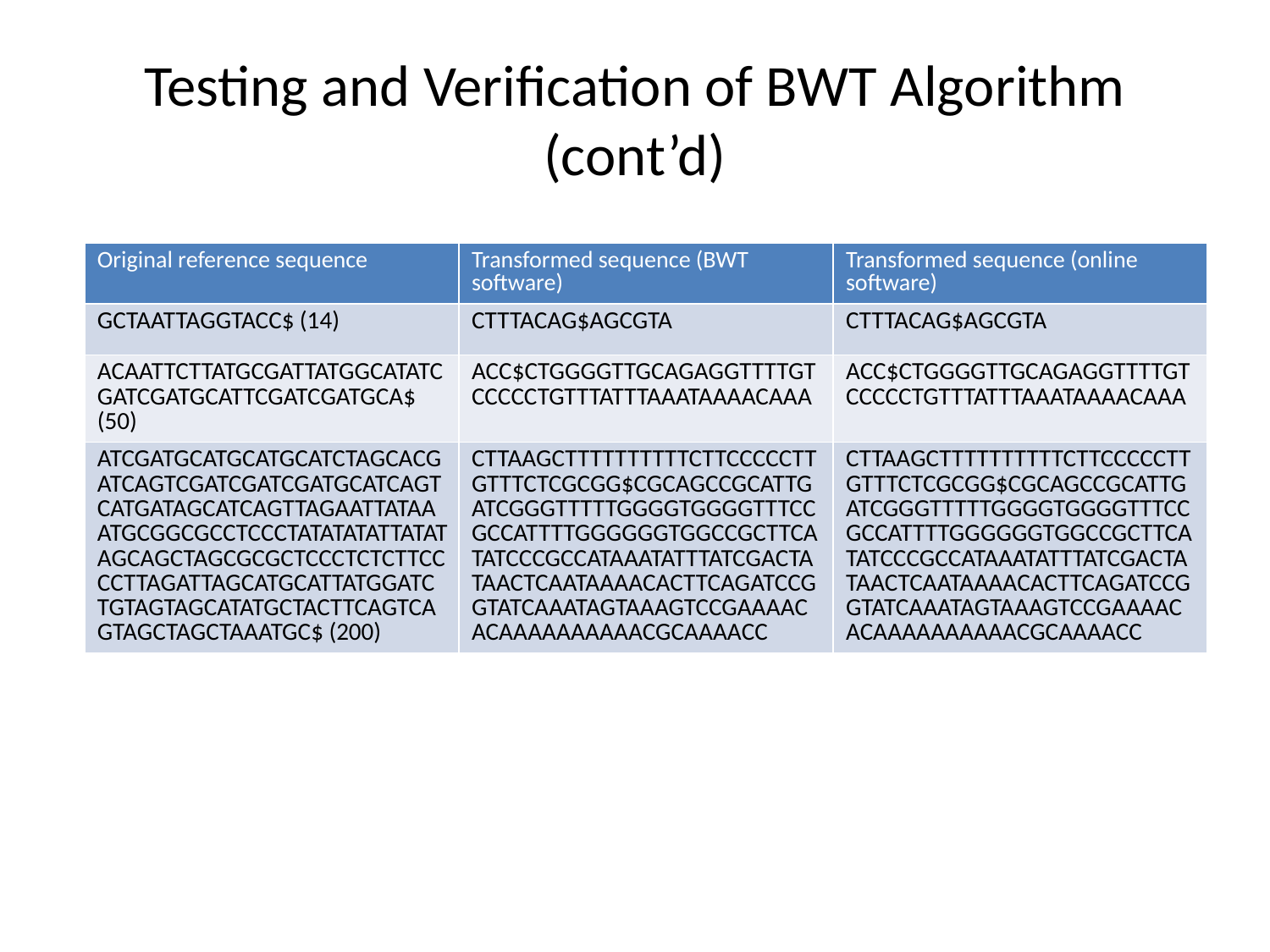

# Testing and Verification of BWT Algorithm (cont’d)
| Original reference sequence | Transformed sequence (BWT software) | Transformed sequence (online software) |
| --- | --- | --- |
| GCTAATTAGGTACC$ (14) | CTTTACAG$AGCGTA | CTTTACAG$AGCGTA |
| ACAATTCTTATGCGATTATGGCATATCGATCGATGCATTCGATCGATGCA$ (50) | ACC$CTGGGGTTGCAGAGGTTTTGTCCCCCTGTTTATTTAAATAAAACAAA | ACC$CTGGGGTTGCAGAGGTTTTGTCCCCCTGTTTATTTAAATAAAACAAA |
| ATCGATGCATGCATGCATCTAGCACGATCAGTCGATCGATCGATGCATCAGTCATGATAGCATCAGTTAGAATTATAAATGCGGCGCCTCCCTATATATATTATATAGCAGCTAGCGCGCTCCCTCTCTTCCCCTTAGATTAGCATGCATTATGGATCTGTAGTAGCATATGCTACTTCAGTCAGTAGCTAGCTAAATGC$ (200) | CTTAAGCTTTTTTTTTTCTTCCCCCTTGTTTCTCGCGG$CGCAGCCGCATTGATCGGGTTTTTGGGGTGGGGTTTCCGCCATTTTGGGGGGTGGCCGCTTCATATCCCGCCATAAATATTTATCGACTATAACTCAATAAAACACTTCAGATCCGGTATCAAATAGTAAAGTCCGAAAACACAAAAAAAAAACGCAAAACC | CTTAAGCTTTTTTTTTTCTTCCCCCTTGTTTCTCGCGG$CGCAGCCGCATTGATCGGGTTTTTGGGGTGGGGTTTCCGCCATTTTGGGGGGTGGCCGCTTCATATCCCGCCATAAATATTTATCGACTATAACTCAATAAAACACTTCAGATCCGGTATCAAATAGTAAAGTCCGAAAACACAAAAAAAAAACGCAAAACC |